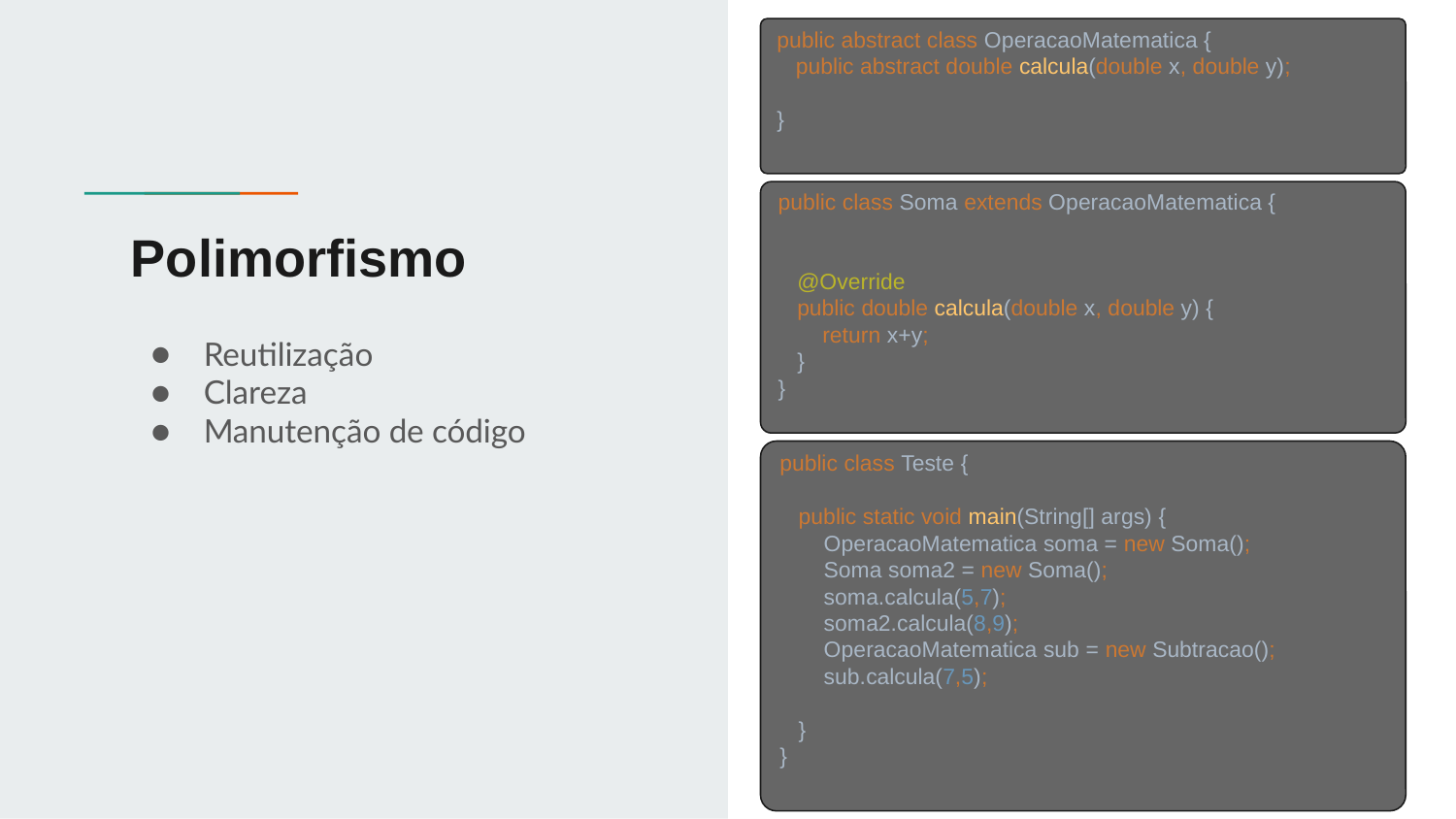

public abstract class OperacaoMatematica {
   public abstract double calcula(double x, double y);

}

public class Soma extends OperacaoMatematica {

   @Override
   public double calcula(double x, double y) {
       return x+y;
   }
}

# Polimorfismo
Reutilização
Clareza
Manutenção de código
public class Teste {

   public static void main(String[] args) {
       OperacaoMatematica soma = new Soma();
       Soma soma2 = new Soma();
       soma.calcula(5,7);
       soma2.calcula(8,9);
       OperacaoMatematica sub = new Subtracao();
       sub.calcula(7,5);

   }
}